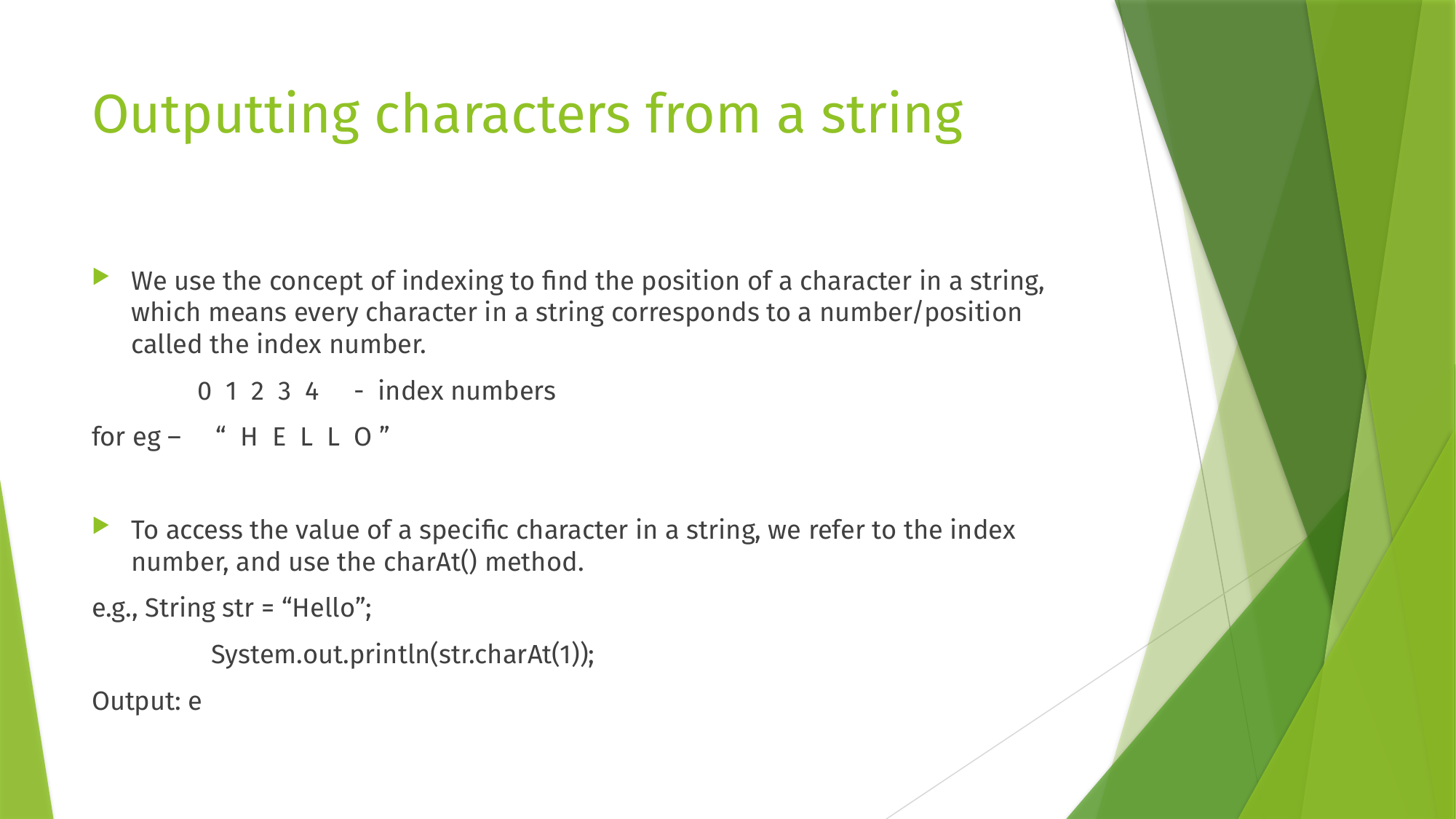

# Outputting characters from a string
We use the concept of indexing to find the position of a character in a string, which means every character in a string corresponds to a number/position called the index number.
			0  1  2  3  4     -  index numbers
for eg –     “  H  E  L  L  O ”

To access the value of a specific character in a string, we refer to the index number, and use the charAt() method.
e.g., String str = “Hello”;
	  System.out.println(str.charAt(1));
Output: e